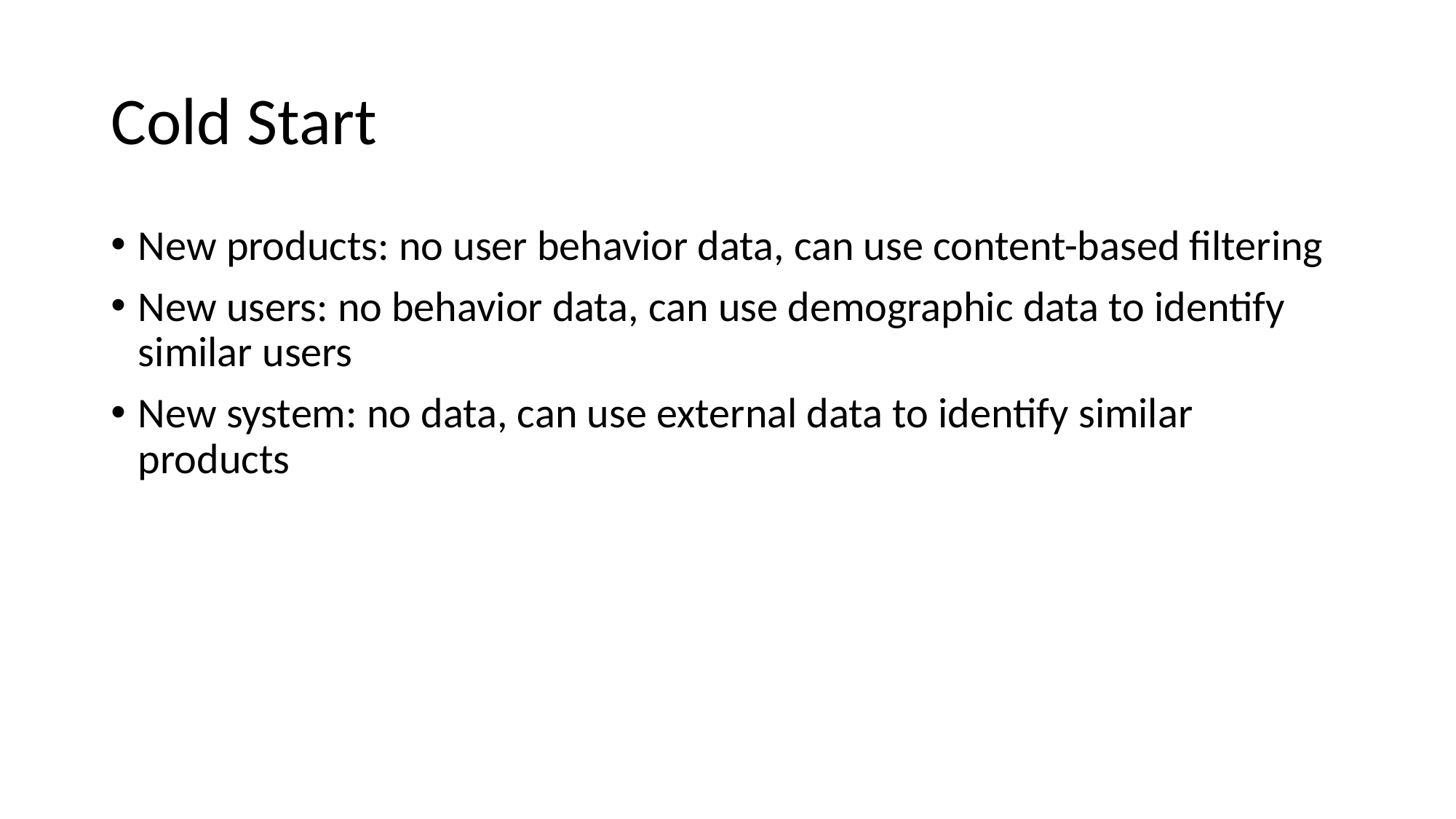

# Cold Start
New products: no user behavior data, can use content-based filtering
New users: no behavior data, can use demographic data to identify similar users
New system: no data, can use external data to identify similar products